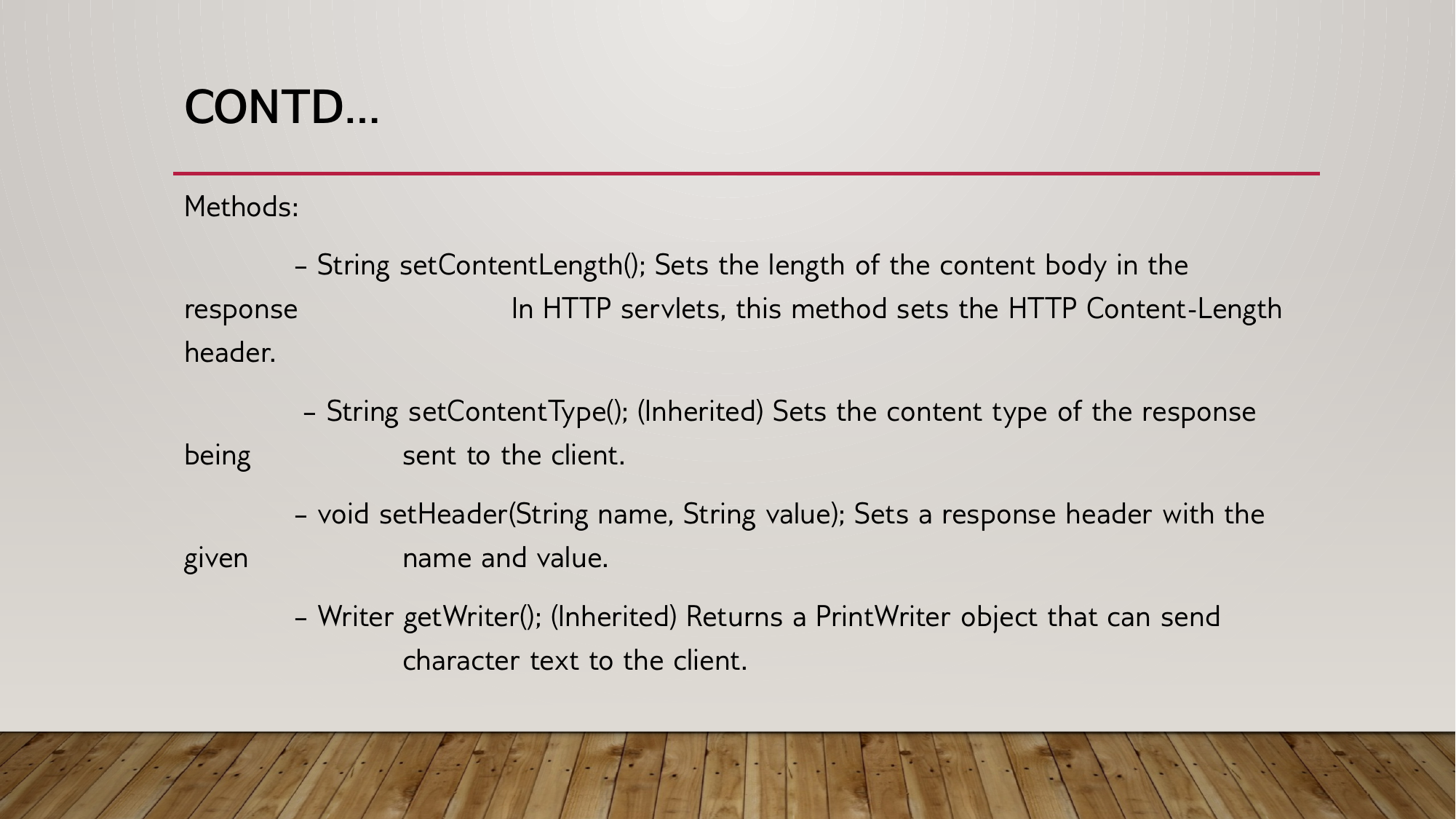

# Contd…
Methods:
	– String setContentLength(); Sets the length of the content body in the response 		In HTTP servlets, this method sets the HTTP Content-Length header.
	 – String setContentType(); (Inherited) Sets the content type of the response being 		sent to the client.
	– void setHeader(String name, String value); Sets a response header with the given 		name and value.
	– Writer getWriter(); (Inherited) Returns a PrintWriter object that can send 			character text to the client.